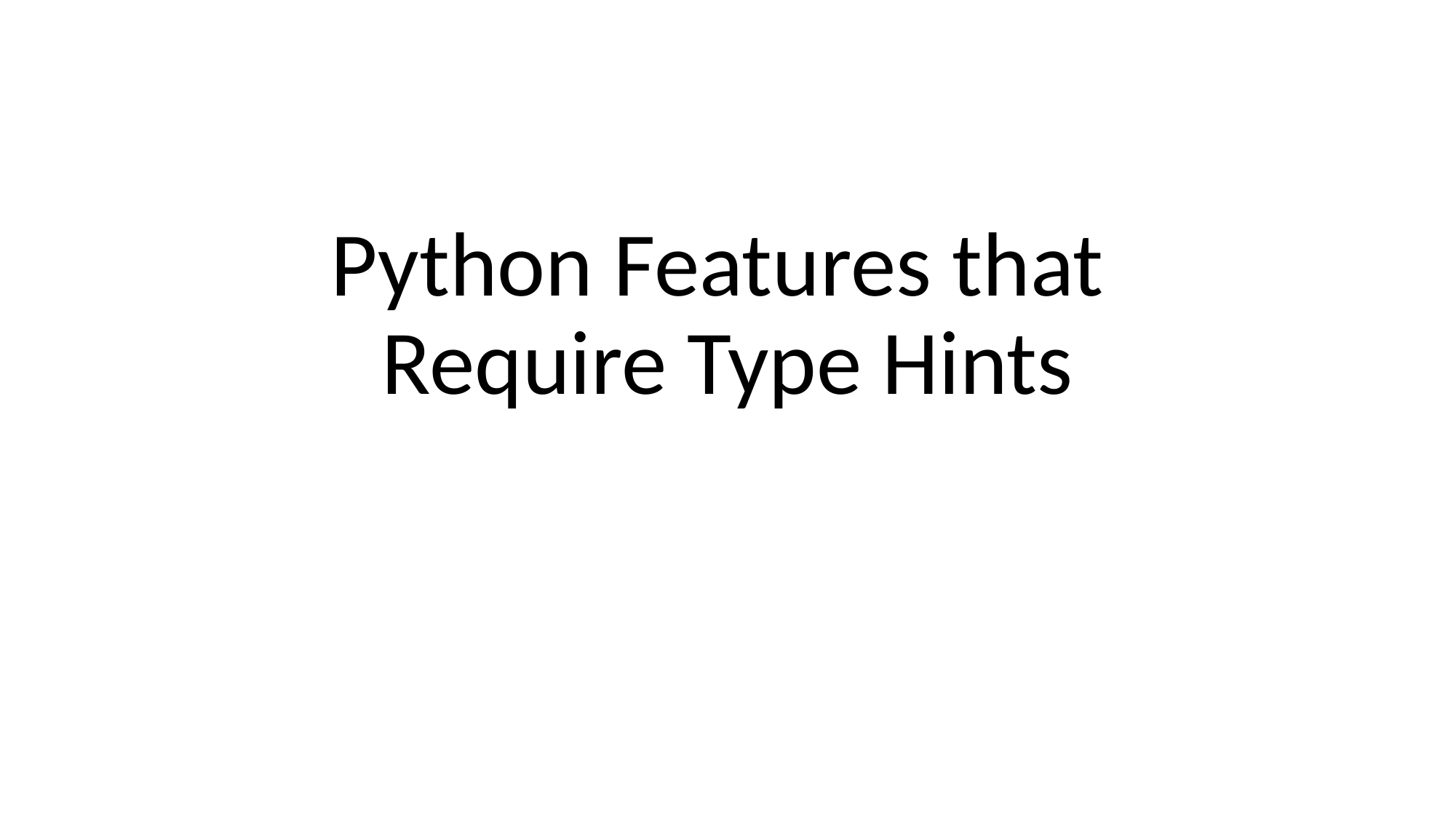

# Python Features that Require Type Hints